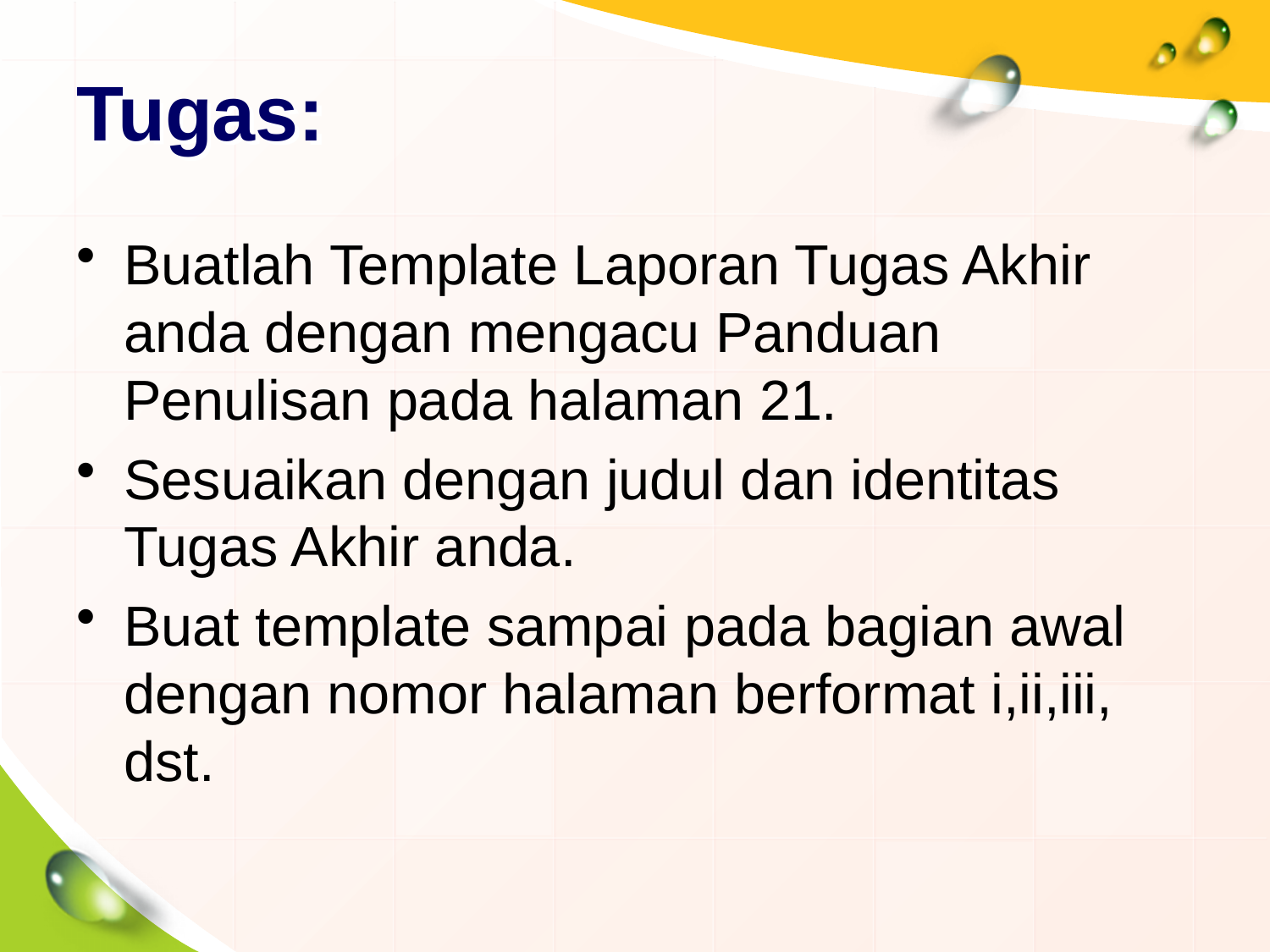

# Tugas:
Buatlah Template Laporan Tugas Akhir anda dengan mengacu Panduan Penulisan pada halaman 21.
Sesuaikan dengan judul dan identitas Tugas Akhir anda.
Buat template sampai pada bagian awal dengan nomor halaman berformat i,ii,iii, dst.